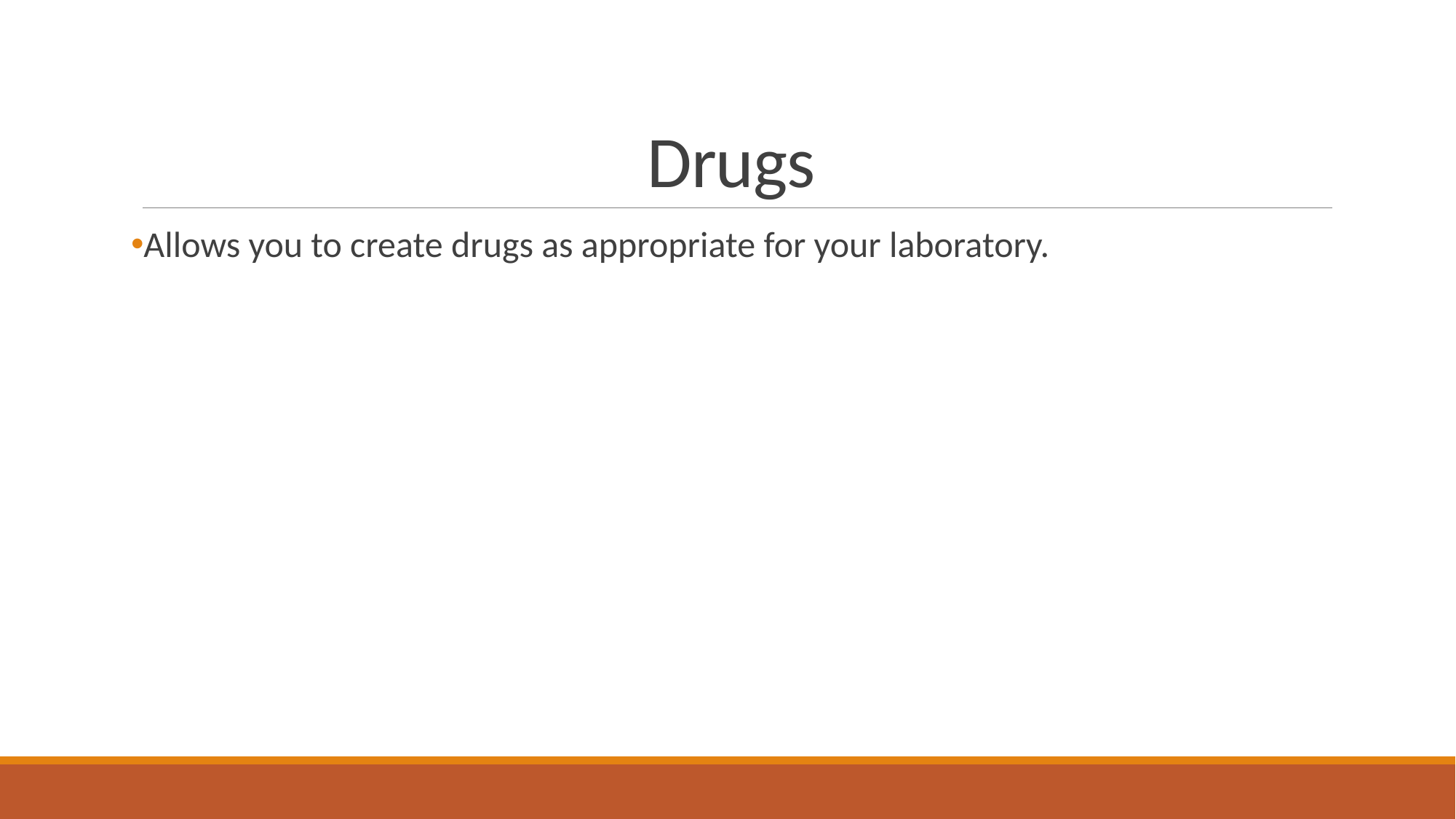

# Drugs
Allows you to create drugs as appropriate for your laboratory.